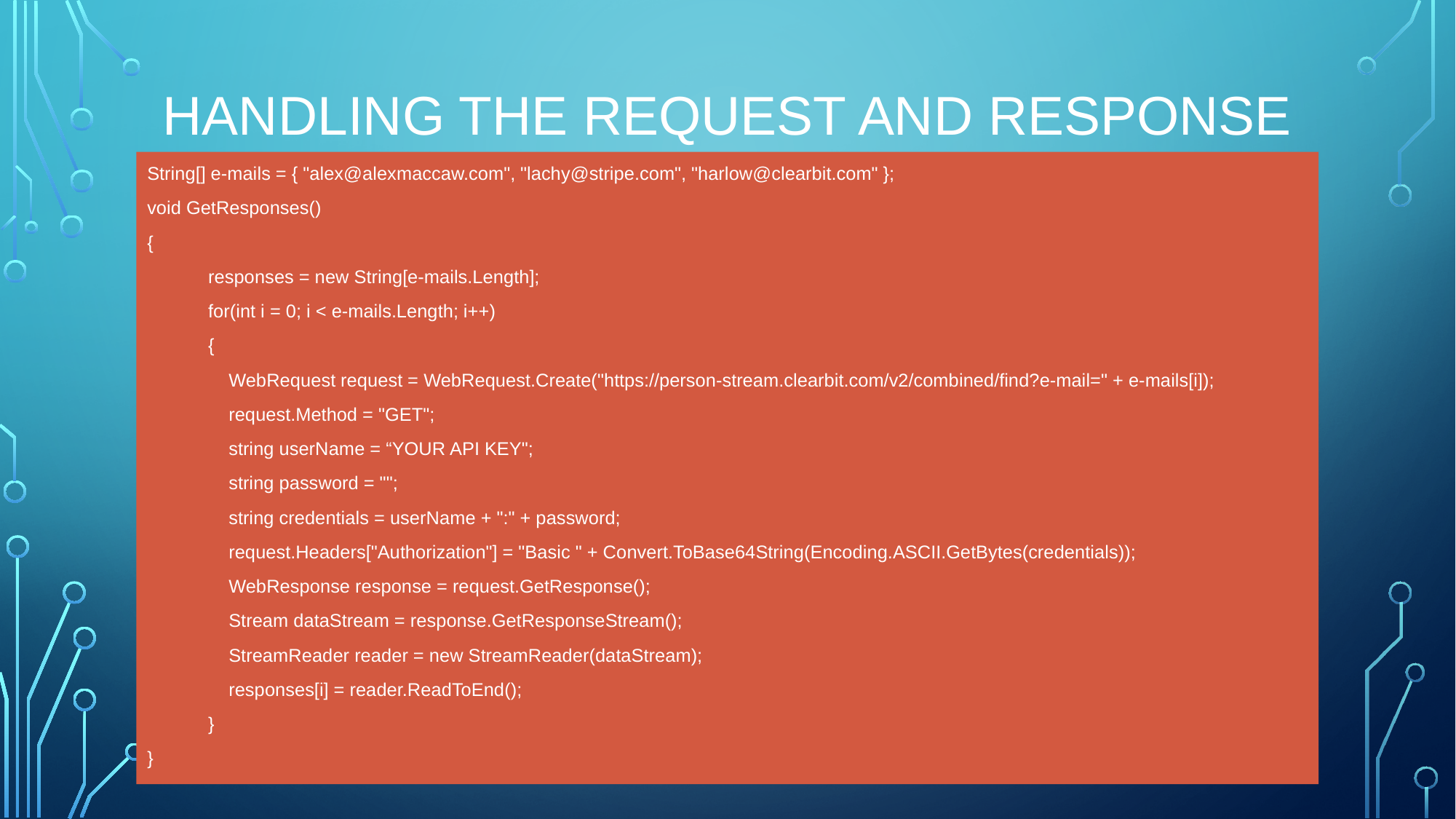

# Handling the request and response
String[] e-mails = { "alex@alexmaccaw.com", "lachy@stripe.com", "harlow@clearbit.com" };
void GetResponses()
{
            responses = new String[e-mails.Length];
            for(int i = 0; i < e-mails.Length; i++)
            {
                WebRequest request = WebRequest.Create("https://person-stream.clearbit.com/v2/combined/find?e-mail=" + e-mails[i]);
                request.Method = "GET";
                string userName = “YOUR API KEY";
                string password = "";
                string credentials = userName + ":" + password;
                request.Headers["Authorization"] = "Basic " + Convert.ToBase64String(Encoding.ASCII.GetBytes(credentials));
                WebResponse response = request.GetResponse();
                Stream dataStream = response.GetResponseStream();
                StreamReader reader = new StreamReader(dataStream);
                responses[i] = reader.ReadToEnd();
            }
}